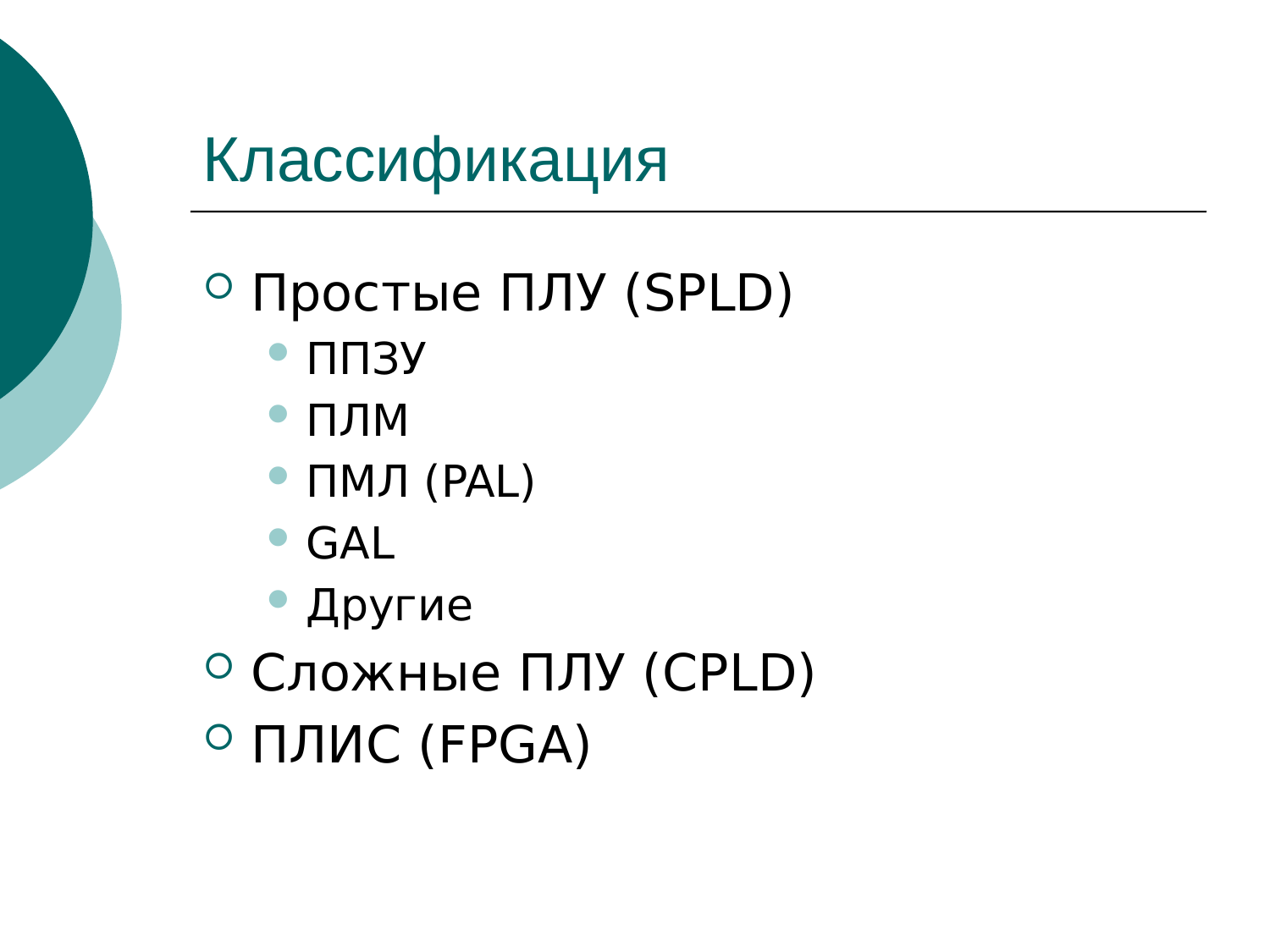

# Классификация
Простые ПЛУ (SPLD)
ППЗУ
ПЛМ
ПМЛ (PAL)
GAL
Другие
Сложные ПЛУ (CPLD)
ПЛИС (FPGA)